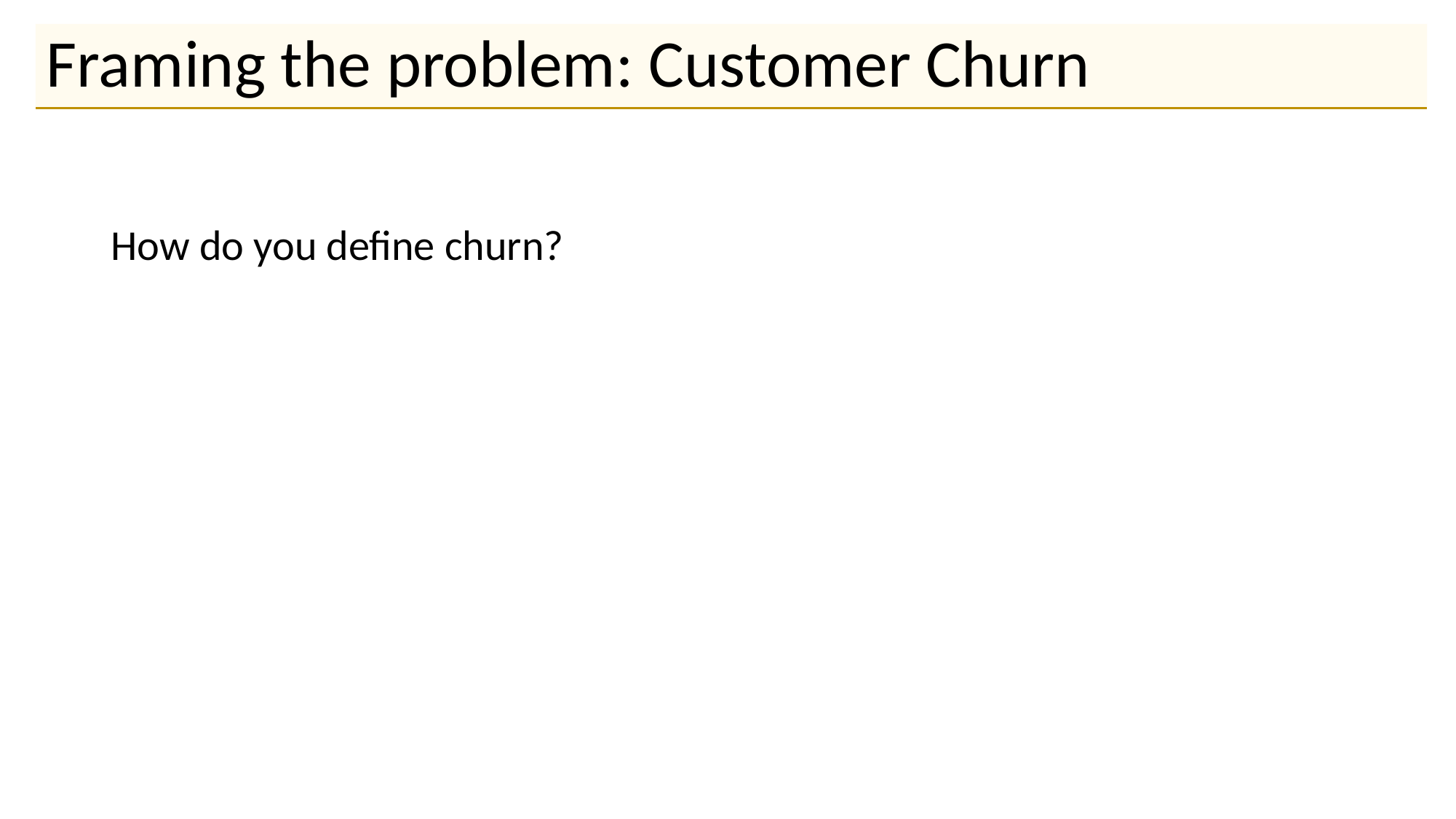

# Framing the problem: Customer Churn
How do you define churn?